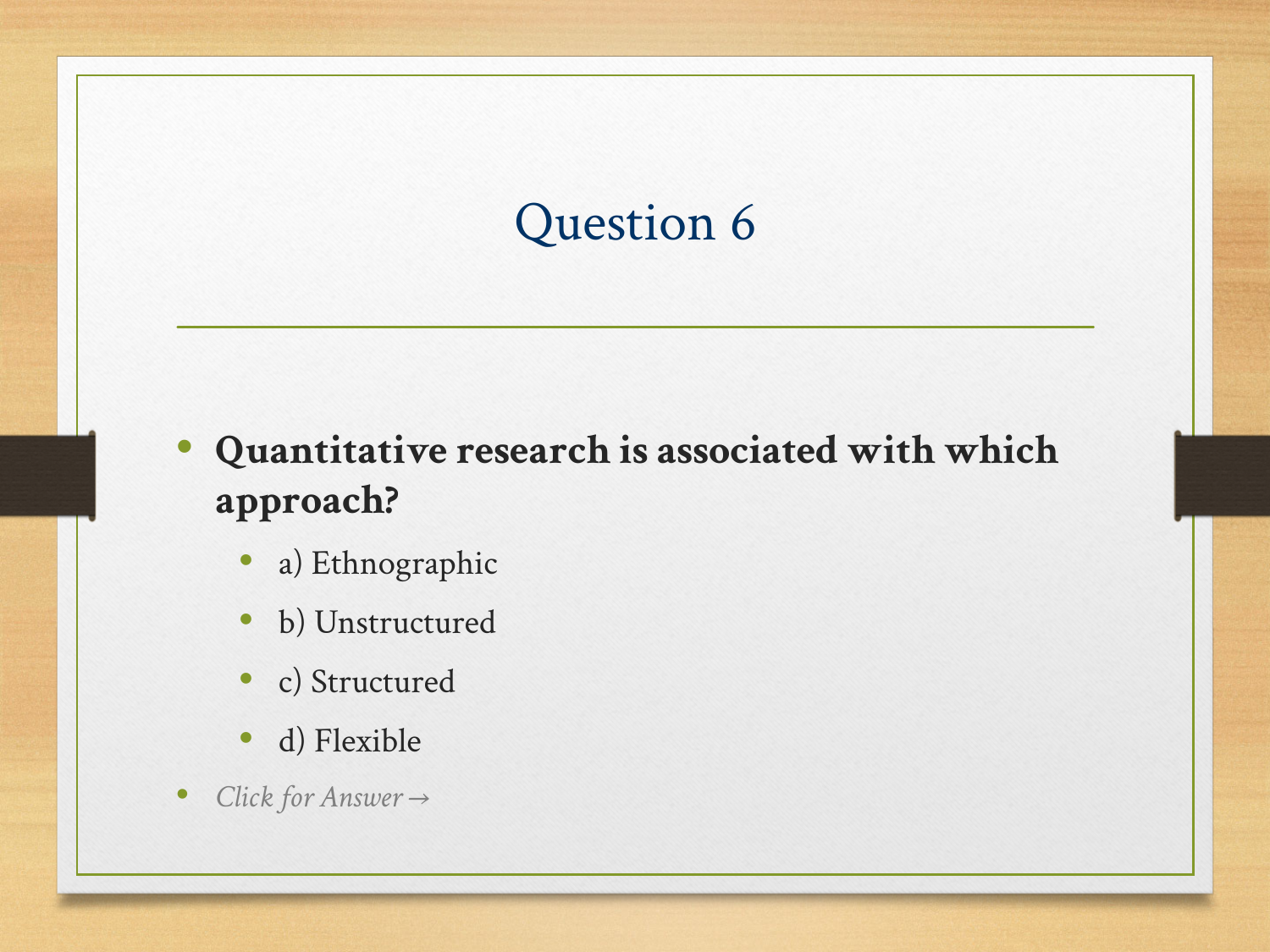

# Question 6

Quantitative research is associated with which approach?
a) Ethnographic
b) Unstructured
c) Structured
d) Flexible
Click for Answer →